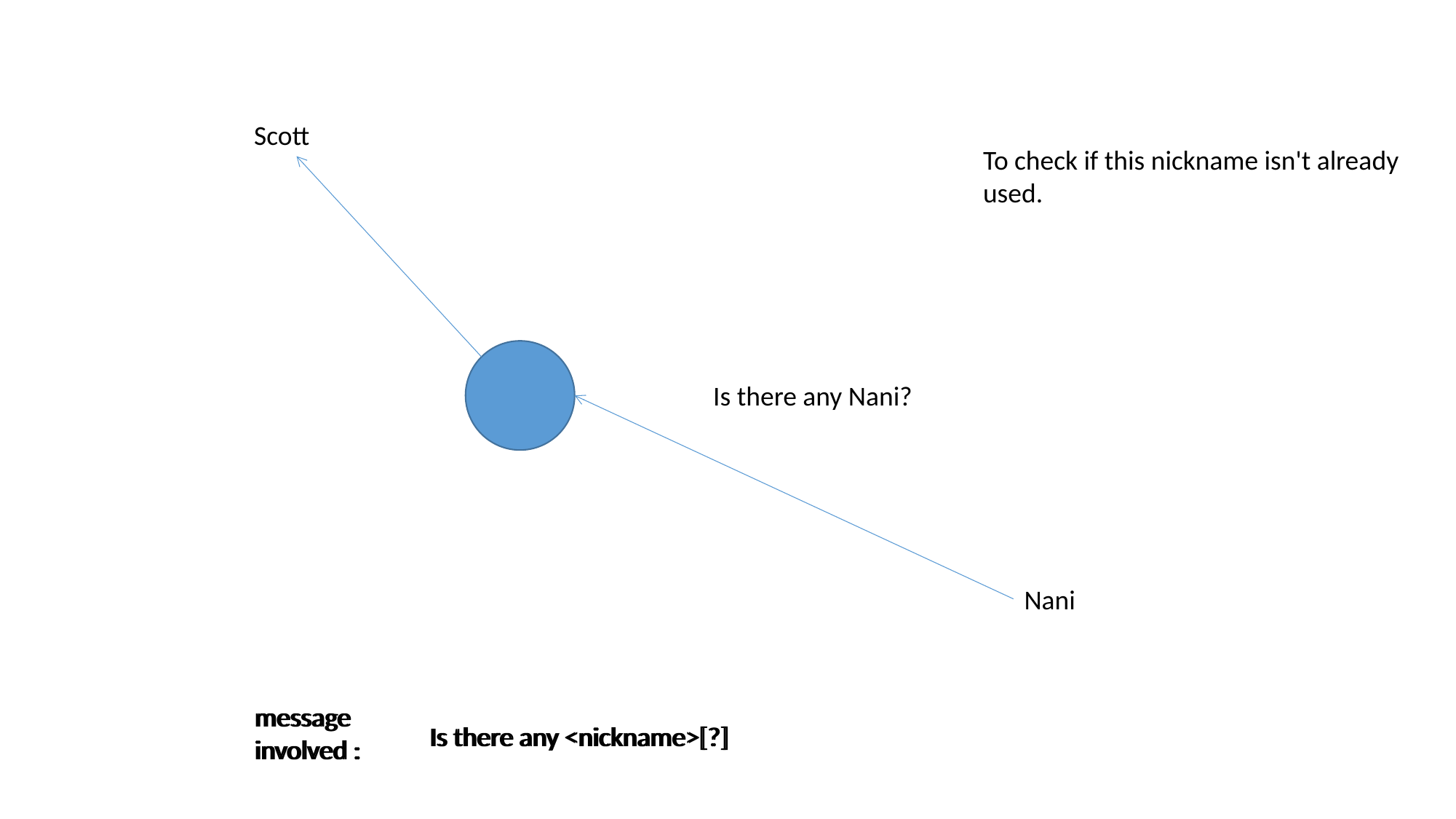

Scott
To check if this nickname isn't already used.

Is there any Nani?
Nani
message
involved :
message
involved :
Is there any <nickname>[?]
Is there any <nickname>[?]